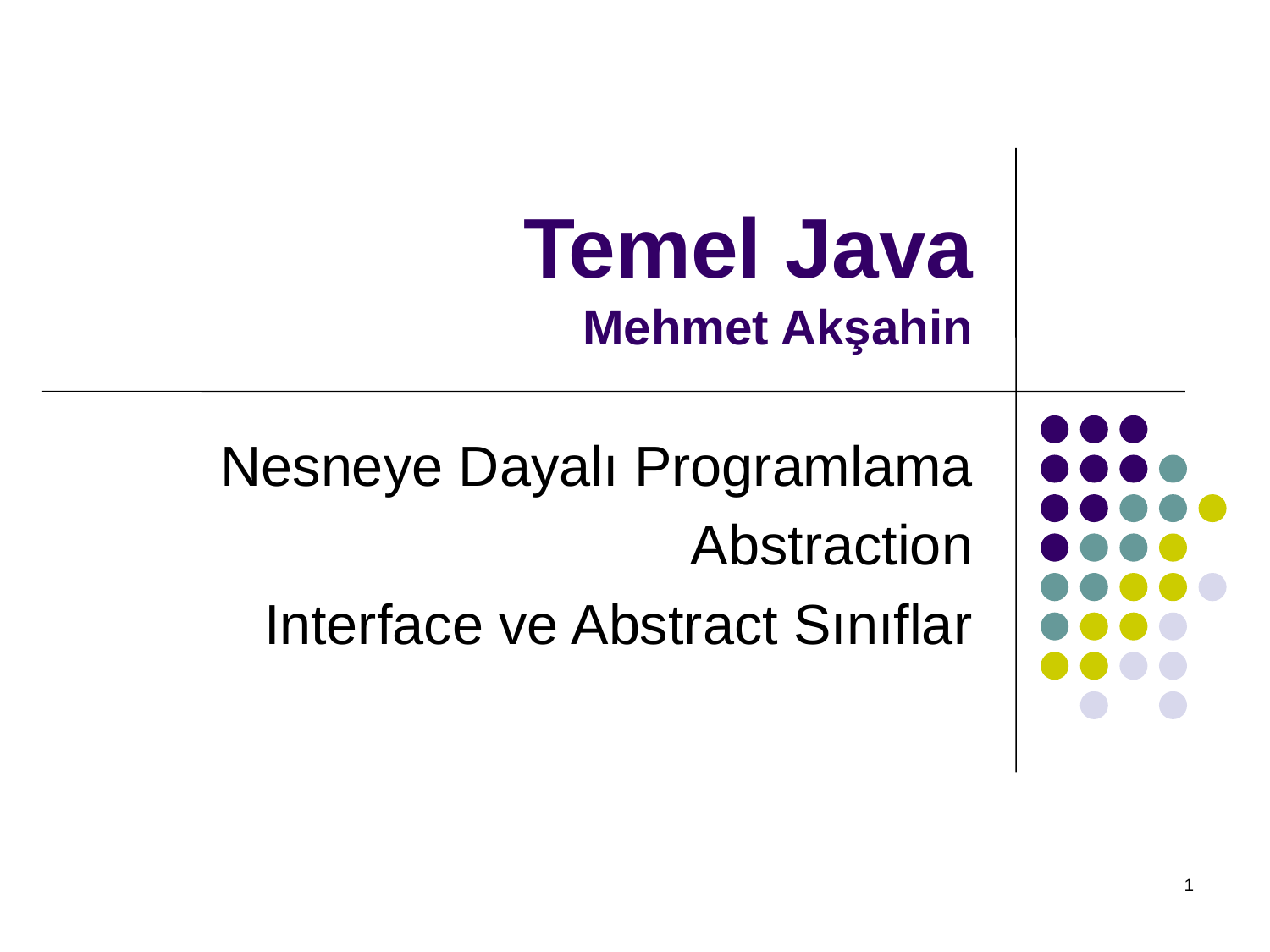

# Temel Java Mehmet Akşahin
Nesneye Dayalı Programlama
Abstraction
Interface ve Abstract Sınıflar

1